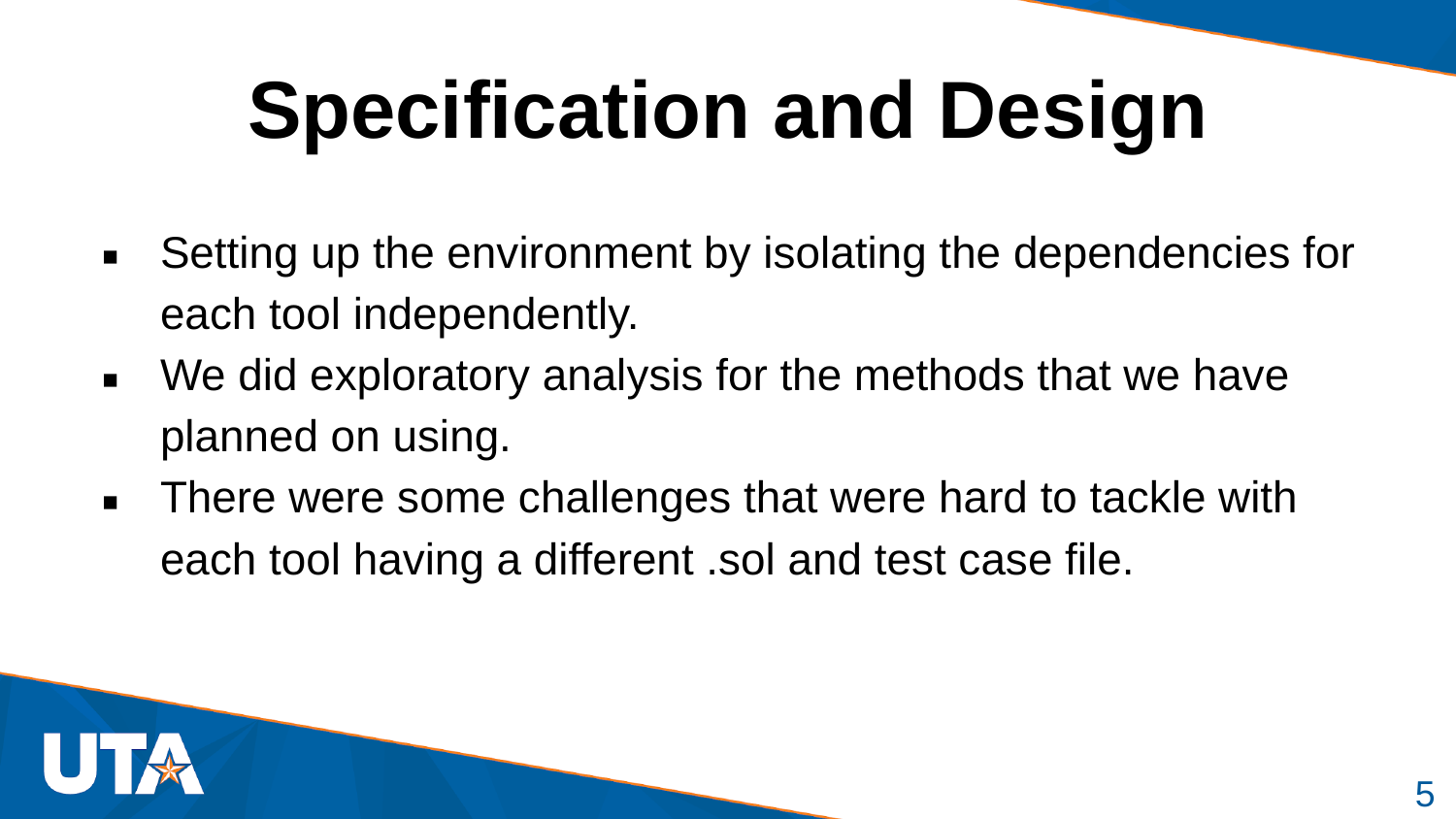

# Specification and Design
Setting up the environment by isolating the dependencies for each tool independently.
We did exploratory analysis for the methods that we have planned on using.
There were some challenges that were hard to tackle with each tool having a different .sol and test case file.
5